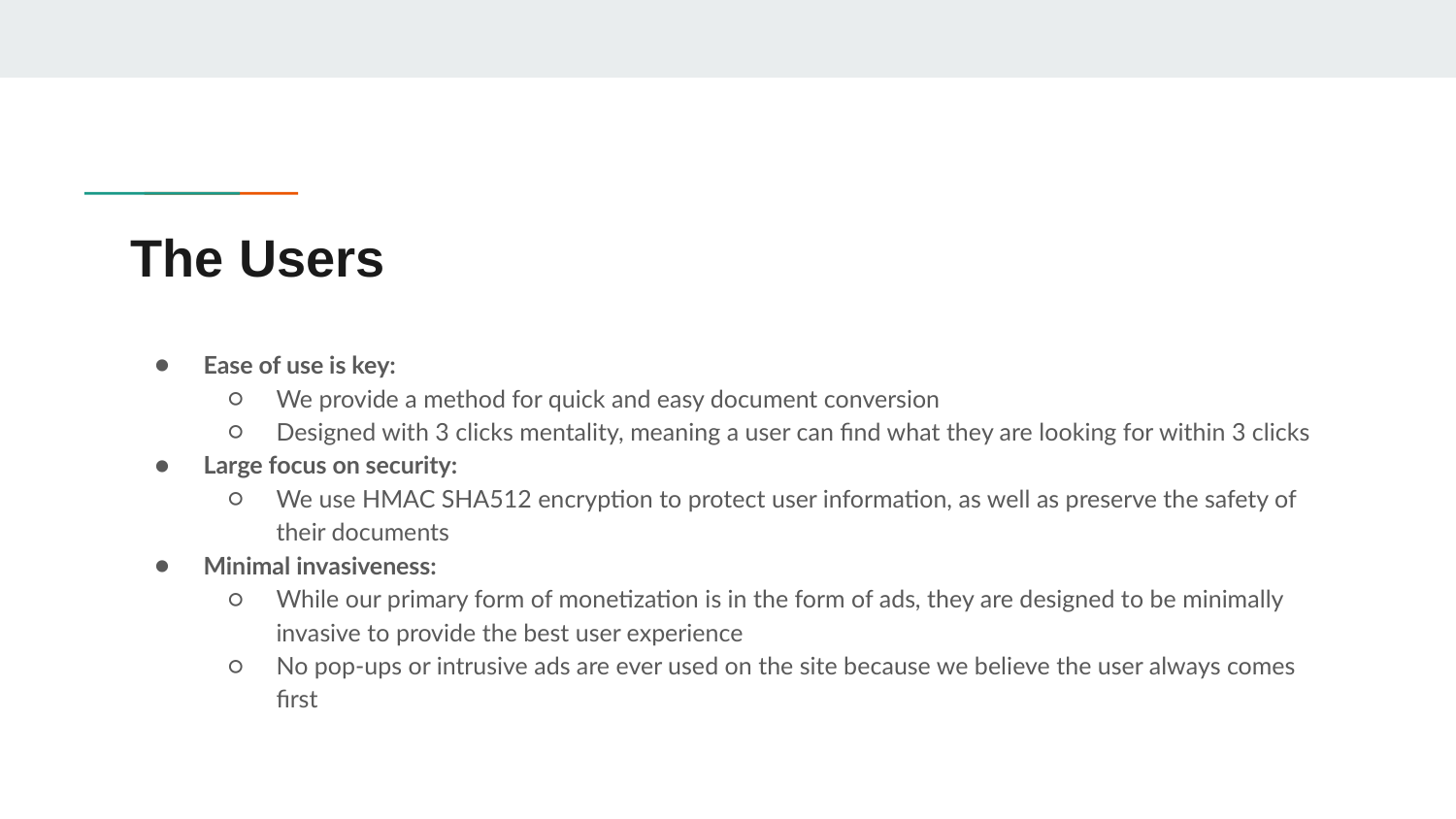

# The Users
Ease of use is key:
We provide a method for quick and easy document conversion
Designed with 3 clicks mentality, meaning a user can find what they are looking for within 3 clicks
Large focus on security:
We use HMAC SHA512 encryption to protect user information, as well as preserve the safety of their documents
Minimal invasiveness:
While our primary form of monetization is in the form of ads, they are designed to be minimally invasive to provide the best user experience
No pop-ups or intrusive ads are ever used on the site because we believe the user always comes first